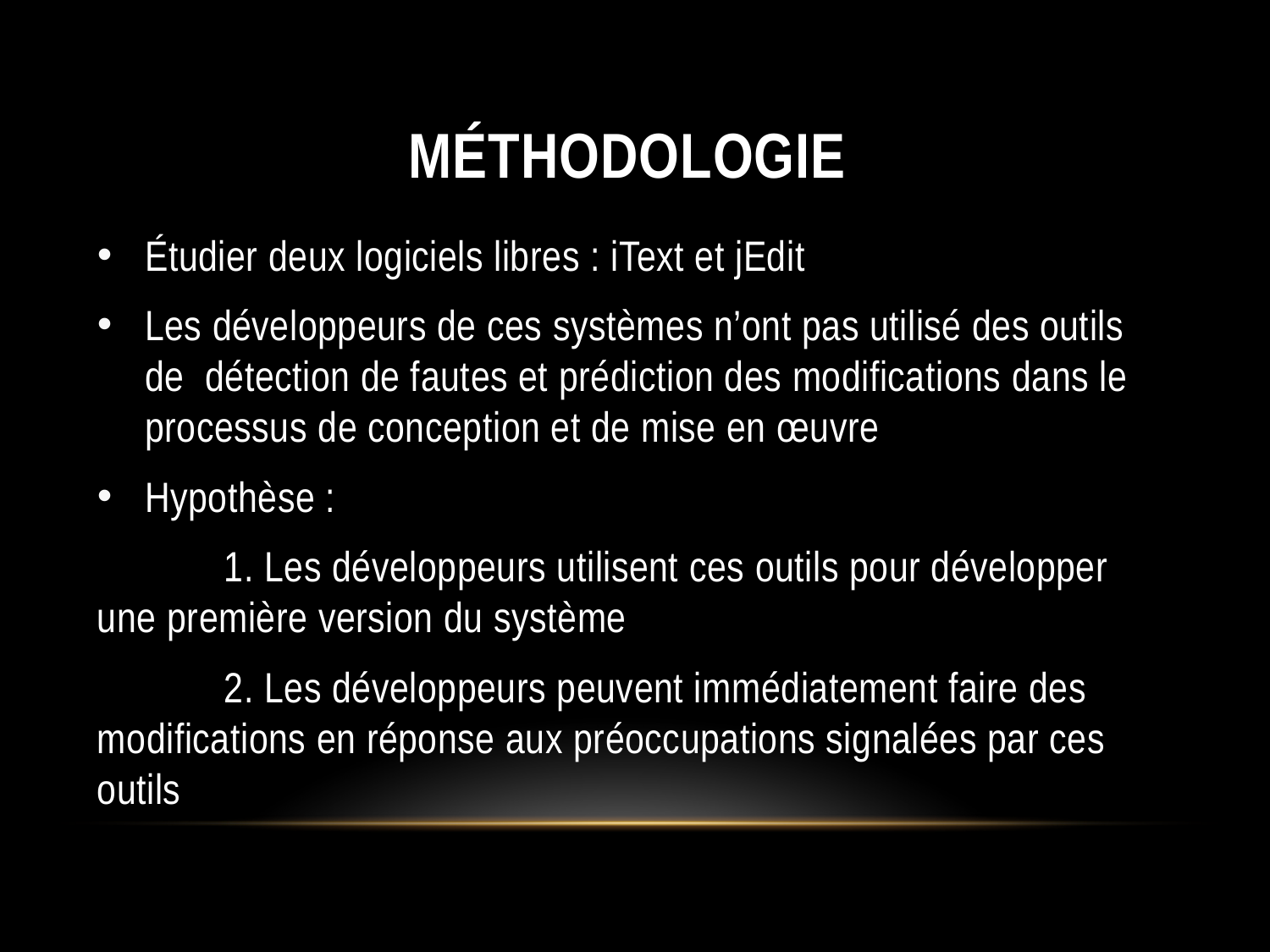

# Méthodologie
Étudier deux logiciels libres : iText et jEdit
Les développeurs de ces systèmes n’ont pas utilisé des outils de  détection de fautes et prédiction des modifications dans le processus de conception et de mise en œuvre
Hypothèse :
	1. Les développeurs utilisent ces outils pour développer une première version du système
	2. Les développeurs peuvent immédiatement faire des modifications en réponse aux préoccupations signalées par ces outils